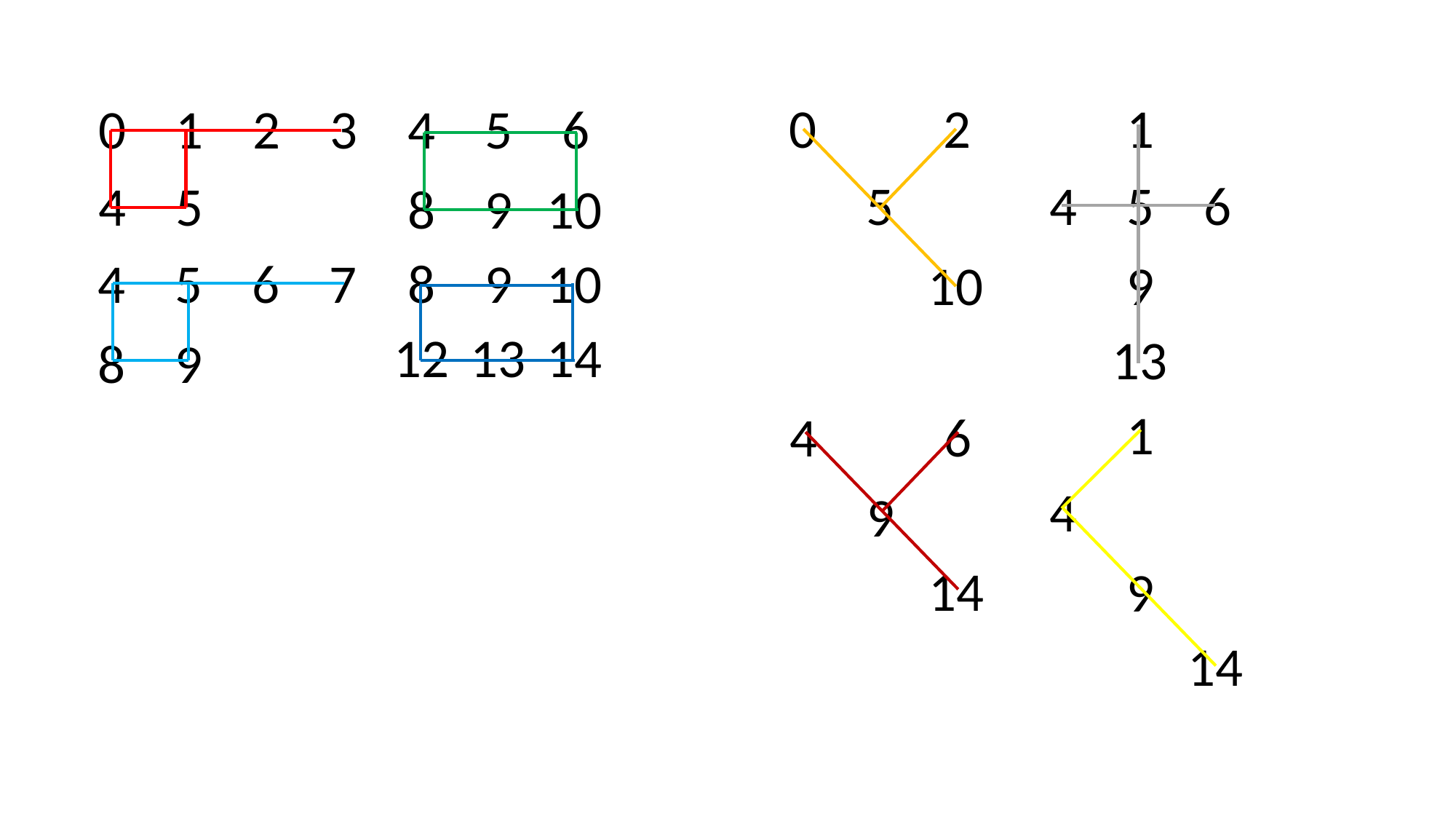

2
0
1
6
2
4
5
3
0
1
6
5
4
5
4
5
10
8
9
6
7
4
5
10
8
9
10
9
14
12
13
13
8
9
1
6
4
4
9

14
9
14